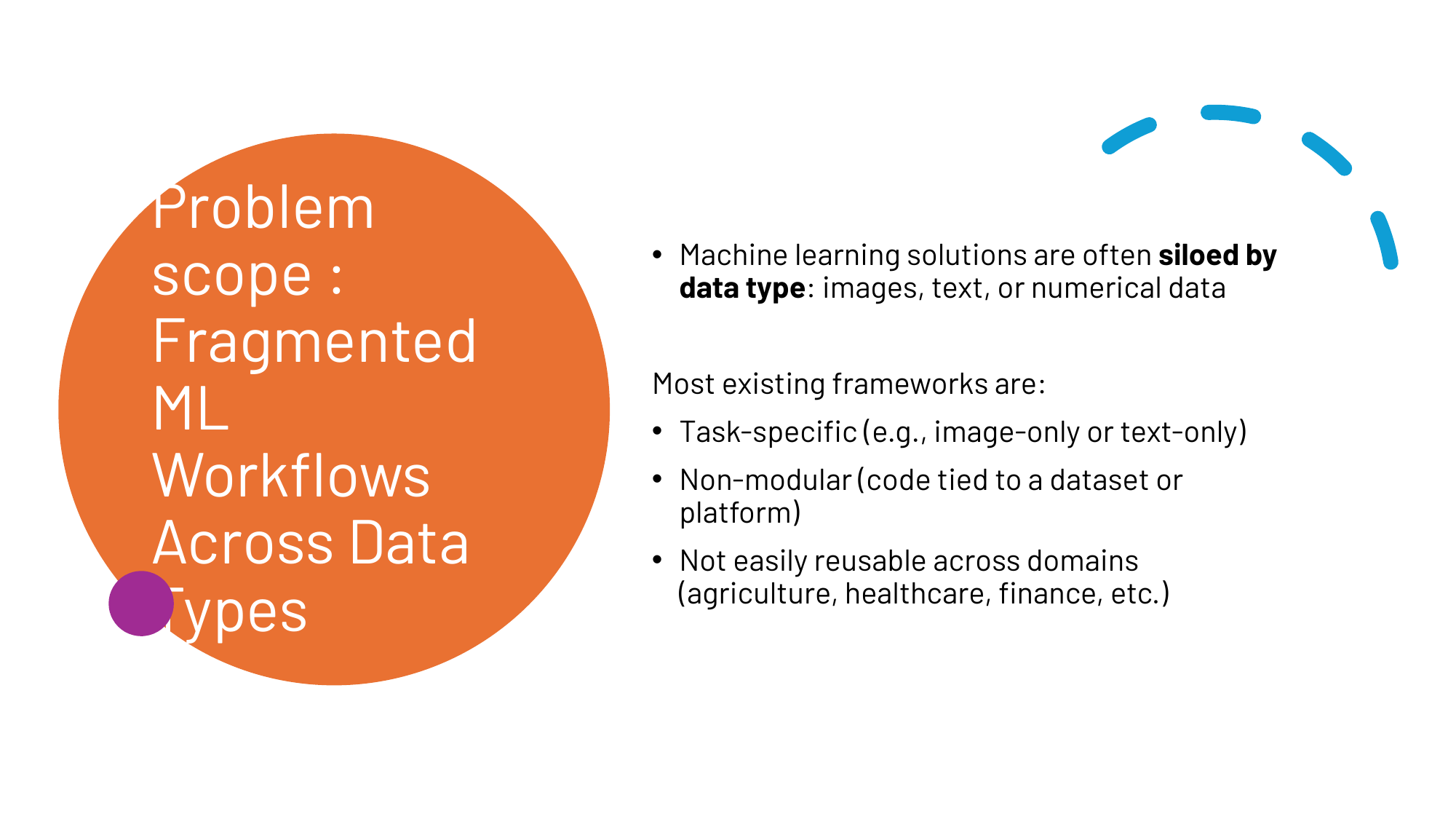

# Problem scope : Fragmented ML Workflows Across Data Types

Machine learning solutions are often siloed by data type: images, text, or numerical data

Most existing frameworks are:
Task-specific (e.g., image-only or text-only)
Non-modular (code tied to a dataset or platform)
Not easily reusable across domains (agriculture, healthcare, finance, etc.)